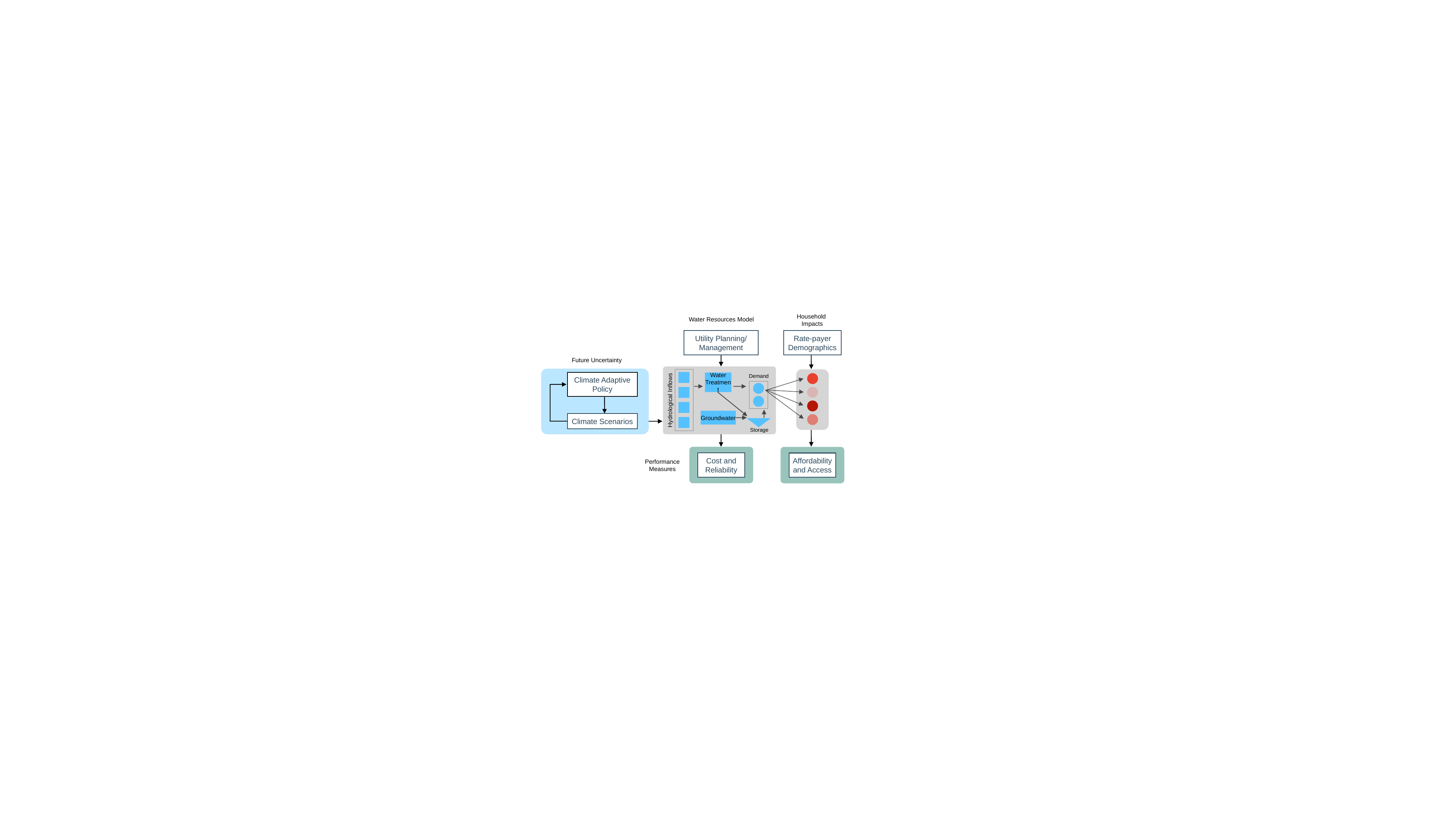

Household
 Impacts
Water Resources Model
Rate-payer Demographics
Utility Planning/ Management

Hydrological Inflows

Water Treatment

Groundwater

Demand
Storage

Future Uncertainty

Climate Adaptive Policy

Climate Scenarios

Affordability and Access
Cost and Reliability
Performance Measures